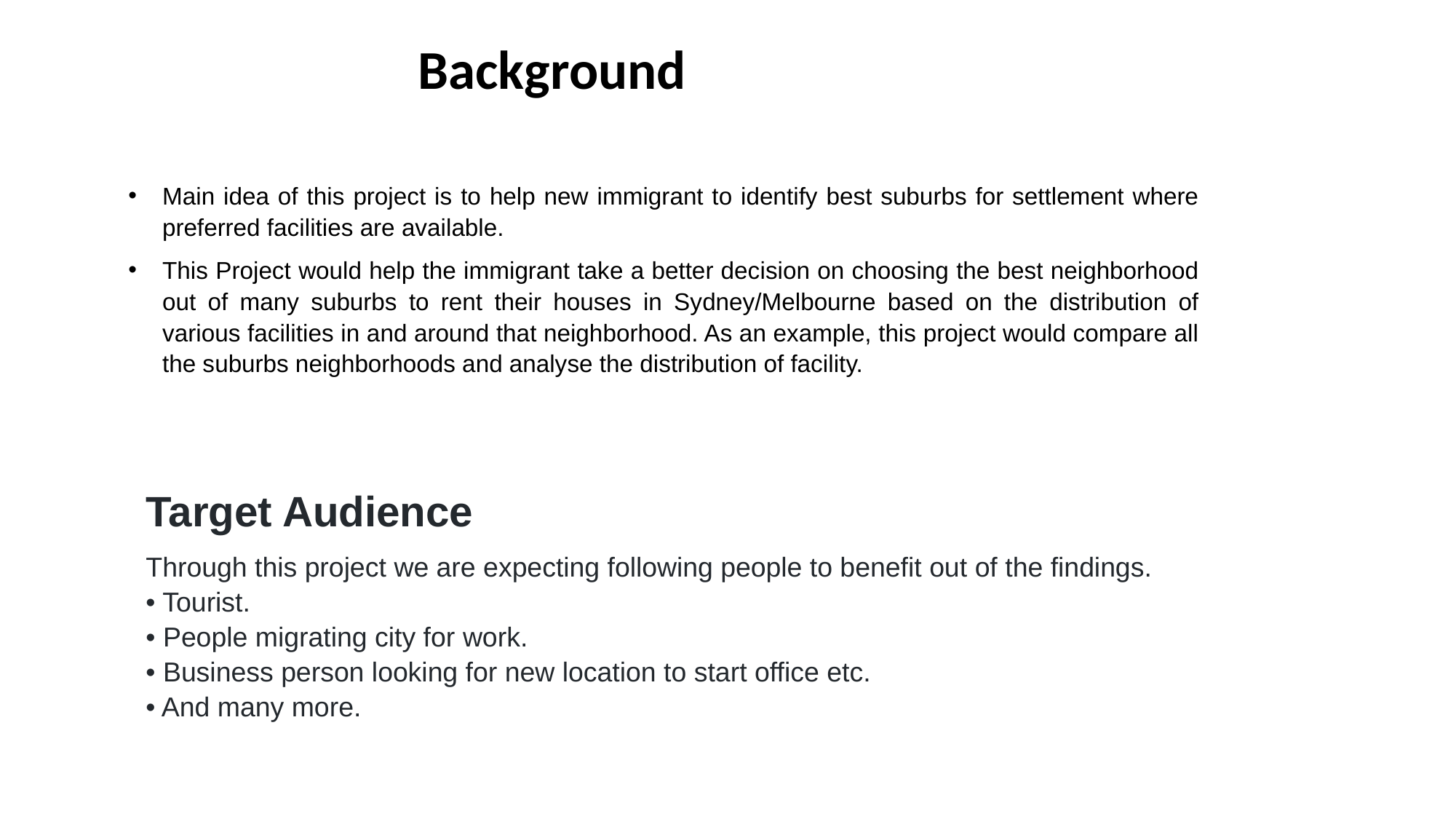

Background
Main idea of this project is to help new immigrant to identify best suburbs for settlement where preferred facilities are available.
This Project would help the immigrant take a better decision on choosing the best neighborhood out of many suburbs to rent their houses in Sydney/Melbourne based on the distribution of various facilities in and around that neighborhood. As an example, this project would compare all the suburbs neighborhoods and analyse the distribution of facility.

Target Audience
Through this project we are expecting following people to benefit out of the findings.
• Tourist.
• People migrating city for work.
• Business person looking for new location to start office etc.
• And many more.